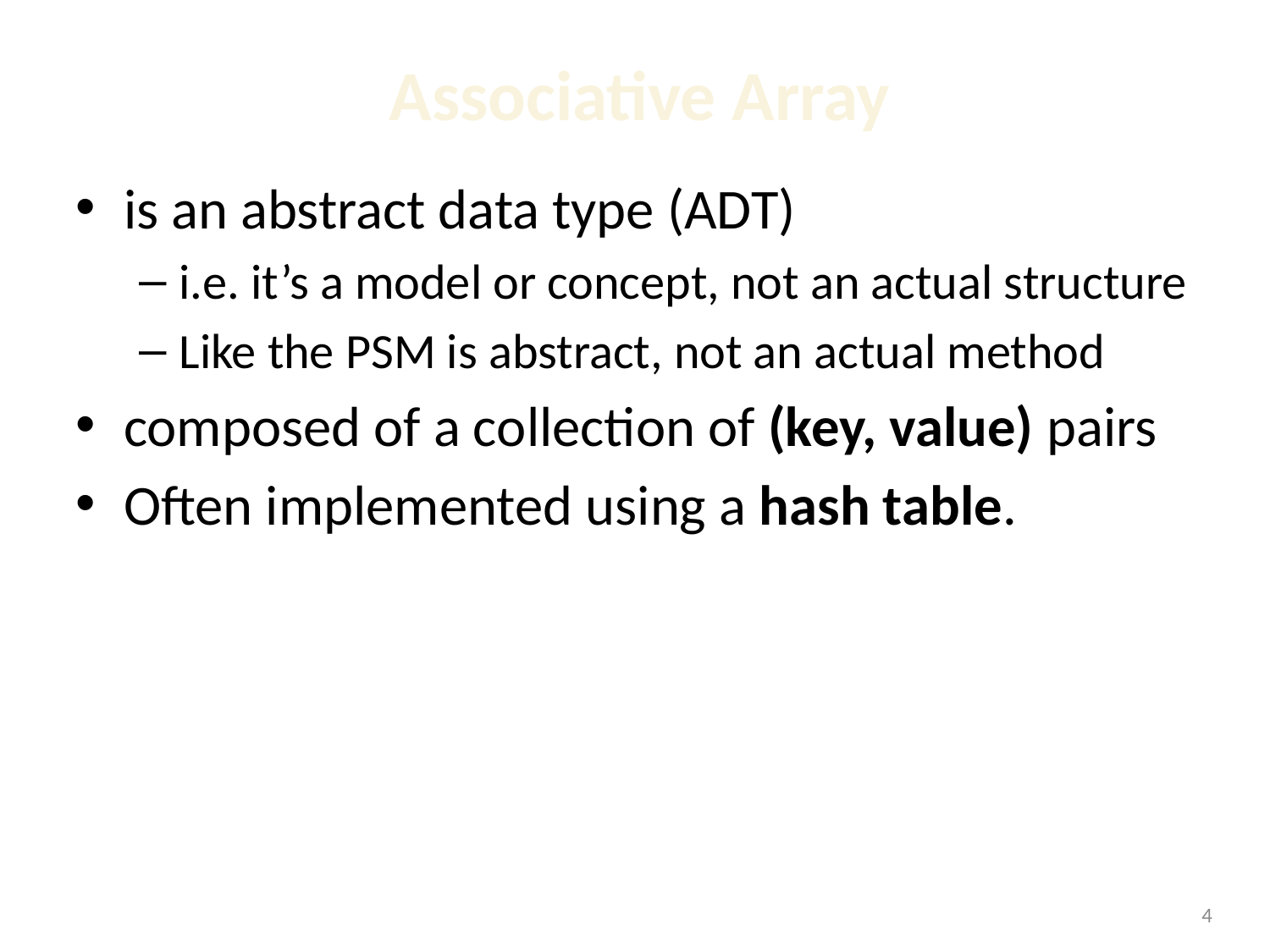

# Associative Array
is an abstract data type (ADT)
i.e. it’s a model or concept, not an actual structure
Like the PSM is abstract, not an actual method
composed of a collection of (key, value) pairs
Often implemented using a hash table.

4